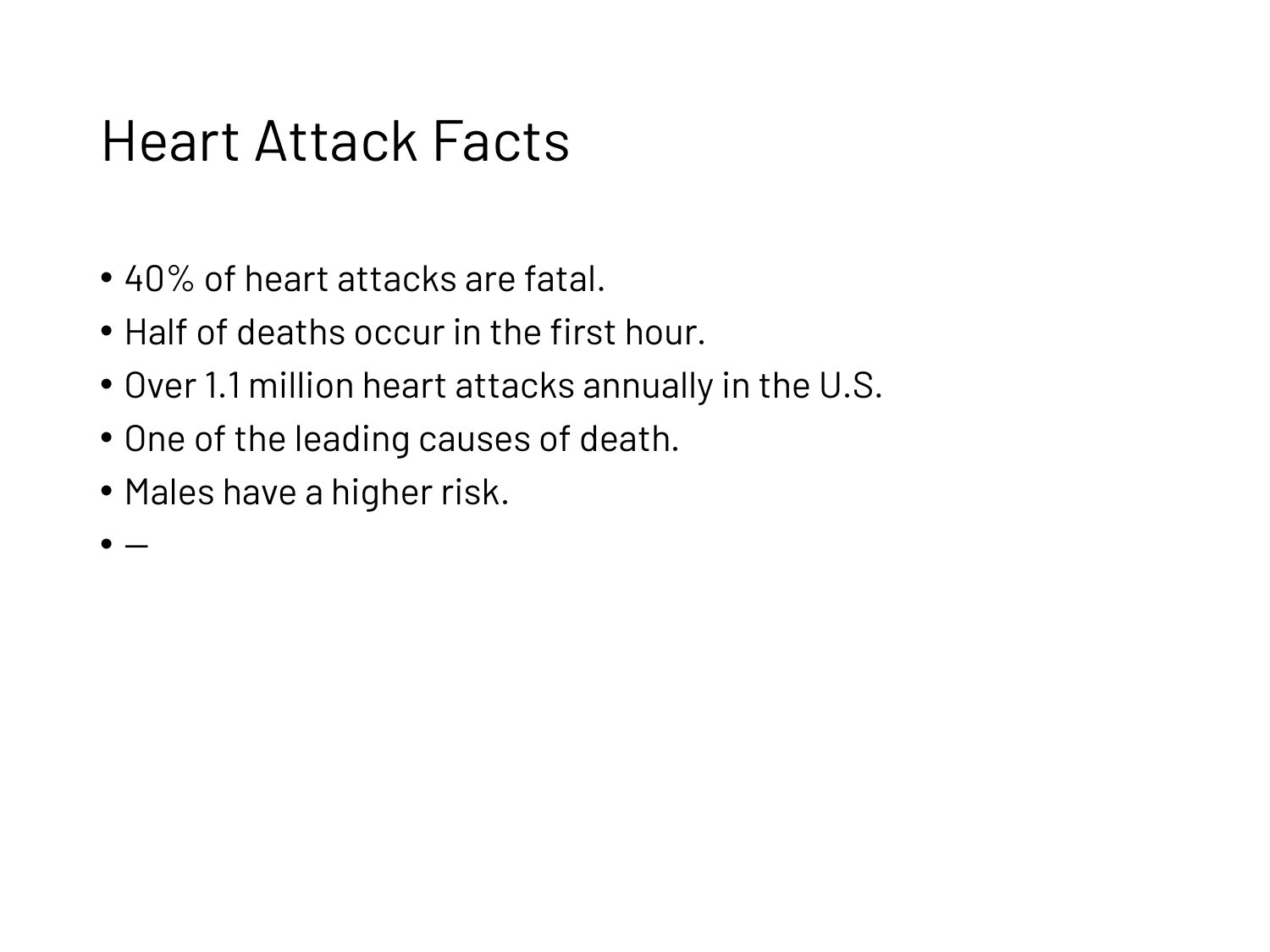

# Heart Attack Facts
40% of heart attacks are fatal.
Half of deaths occur in the first hour.
Over 1.1 million heart attacks annually in the U.S.
One of the leading causes of death.
Males have a higher risk.
--